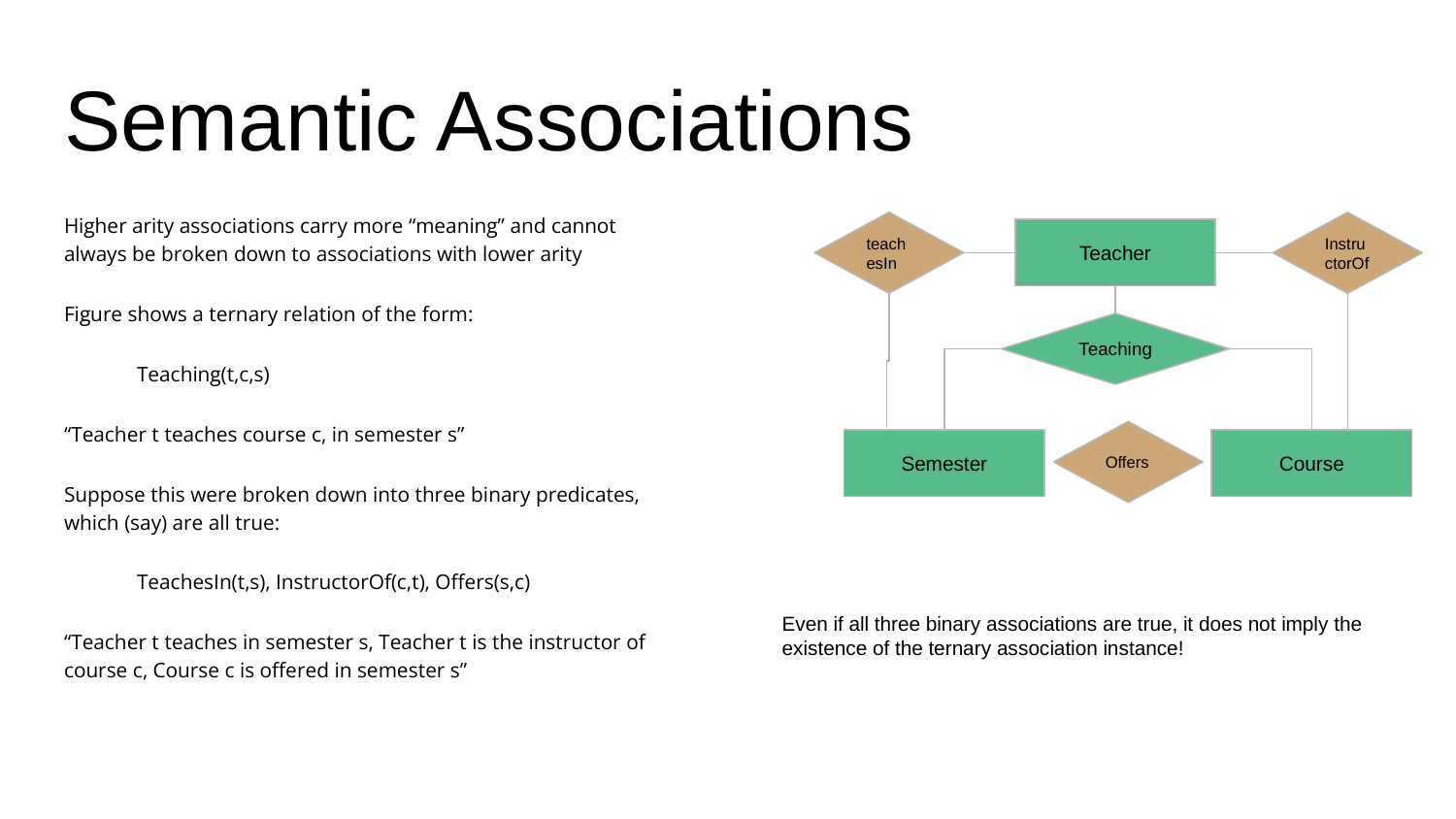

# Semantic Associations
Higher arity associations carry more “meaning” and cannot always be broken down to associations with lower arity
Figure shows a ternary relation of the form:
Teaching(t,c,s)
“Teacher t teaches course c, in semester s”
Suppose this were broken down into three binary predicates, which (say) are all true:
TeachesIn(t,s), InstructorOf(c,t), Offers(s,c)
“Teacher t teaches in semester s, Teacher t is the instructor of course c, Course c is offered in semester s”

teachesIn
InstructorOf
Teacher
Teaching
Offers
Semester
Course
Even if all three binary associations are true, it does not imply the existence of the ternary association instance!